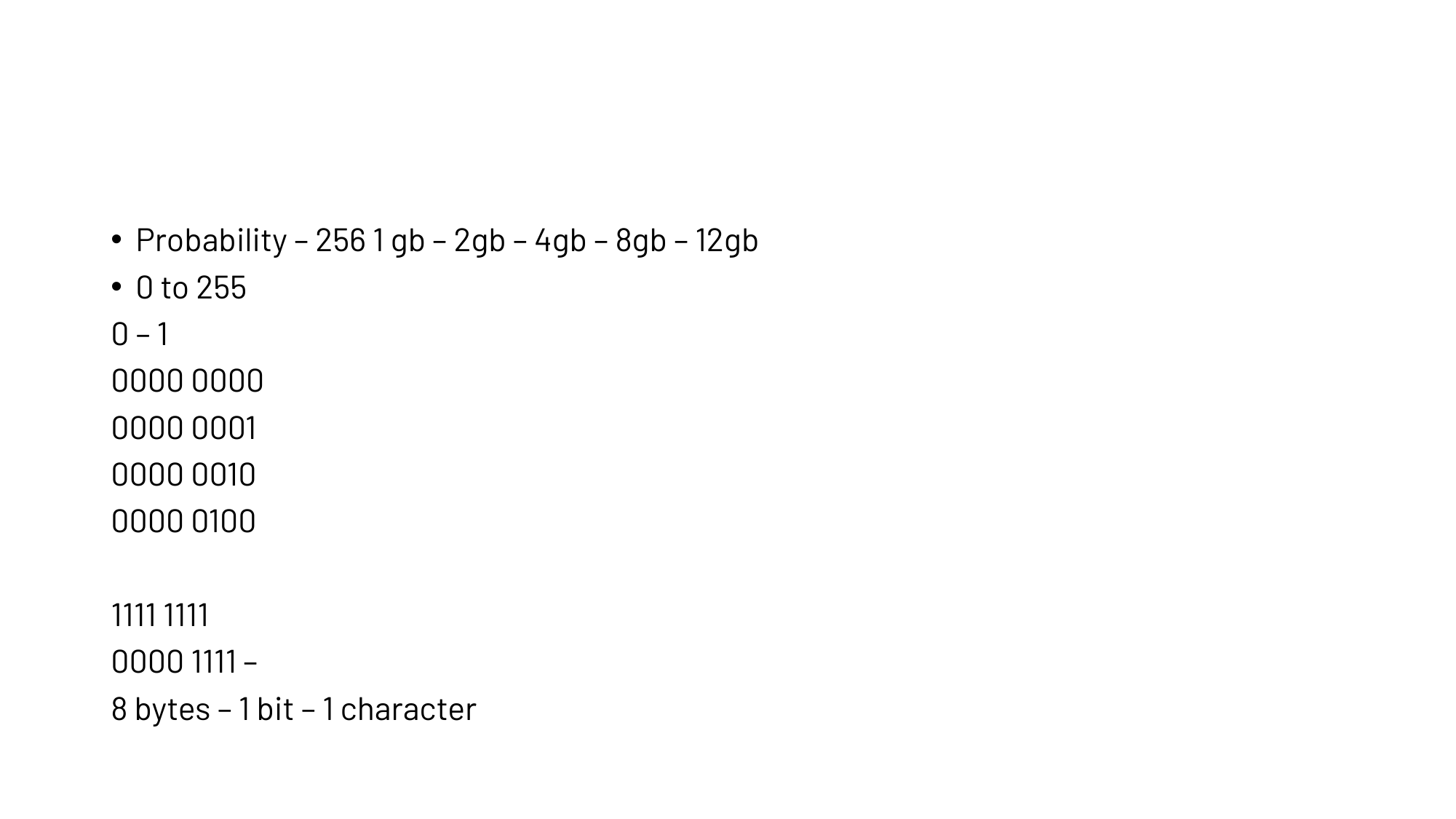

#
Probability – 256 1 gb – 2gb – 4gb – 8gb – 12gb
0 to 255
0 – 1
0000 0000
0000 0001
0000 0010
0000 0100

1111 1111
0000 1111 –
8 bytes – 1 bit – 1 character